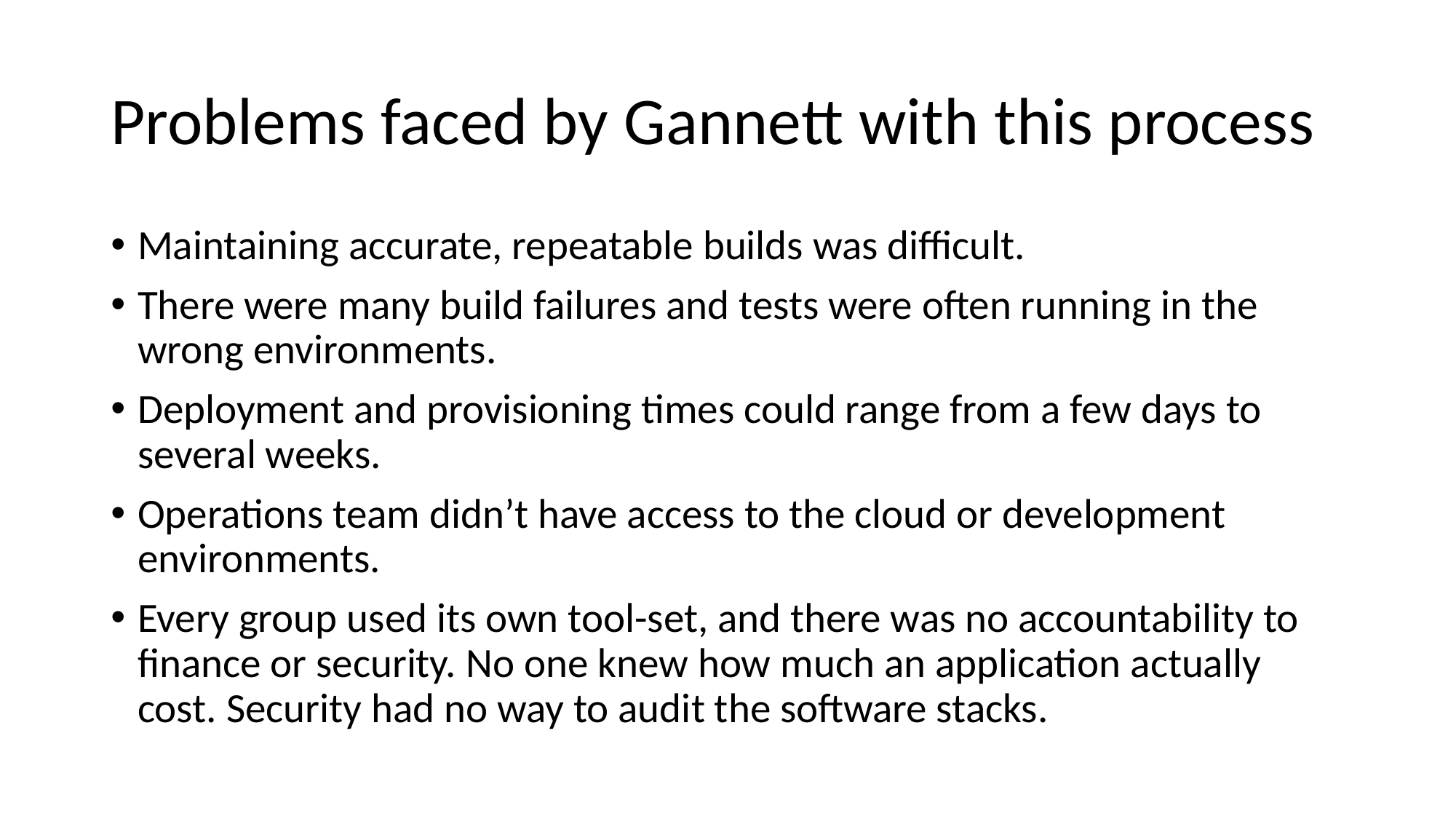

# Problems faced by Gannett with this process
Maintaining accurate, repeatable builds was difficult.
There were many build failures and tests were often running in the wrong environments.
Deployment and provisioning times could range from a few days to several weeks.
Operations team didn’t have access to the cloud or development environments.
Every group used its own tool-set, and there was no accountability to finance or security. No one knew how much an application actually cost. Security had no way to audit the software stacks.